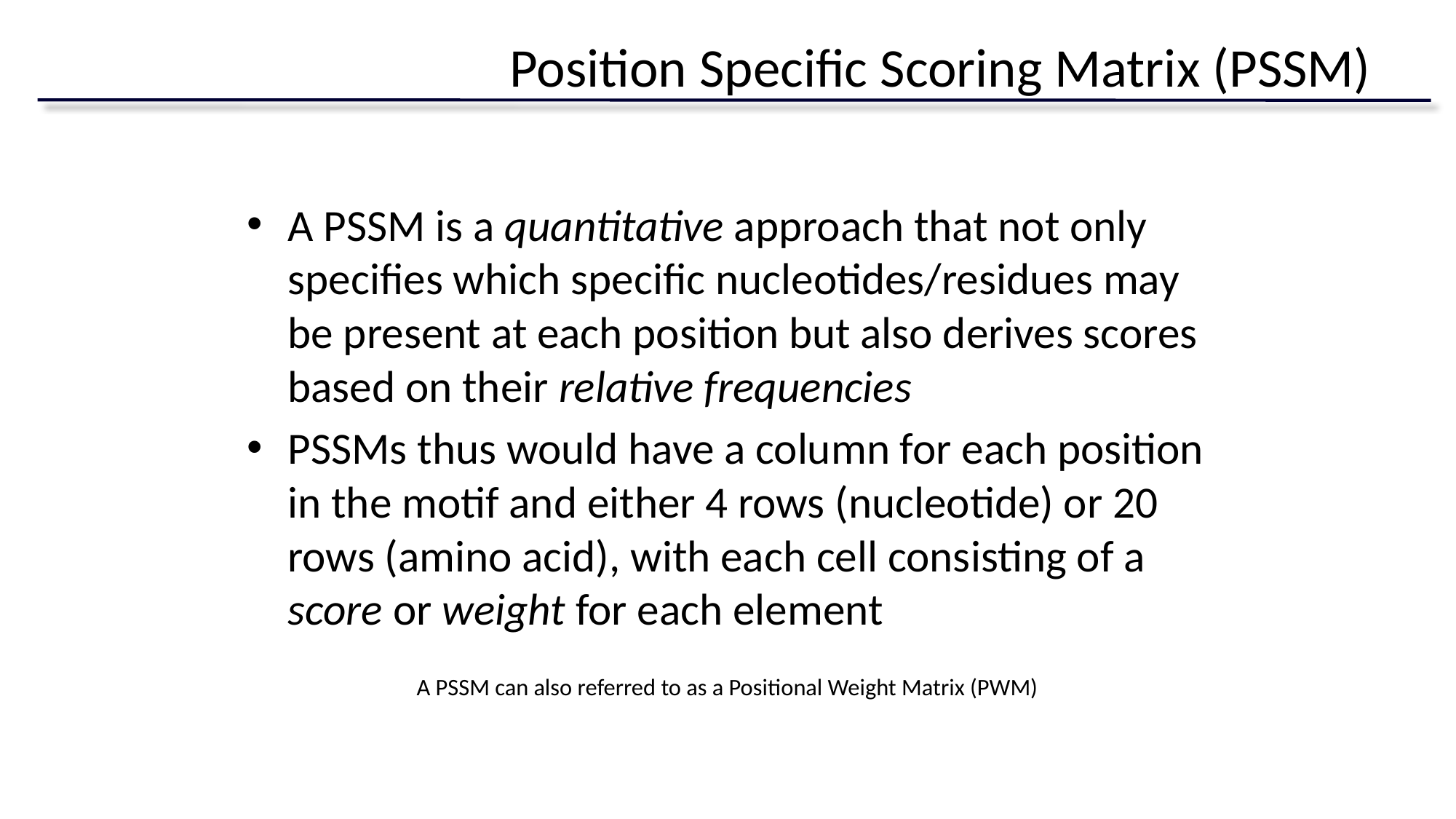

# Position Specific Scoring Matrix (PSSM)
A PSSM is a quantitative approach that not only specifies which specific nucleotides/residues may be present at each position but also derives scores based on their relative frequencies
PSSMs thus would have a column for each position in the motif and either 4 rows (nucleotide) or 20 rows (amino acid), with each cell consisting of a score or weight for each element

A PSSM can also referred to as a Positional Weight Matrix (PWM)